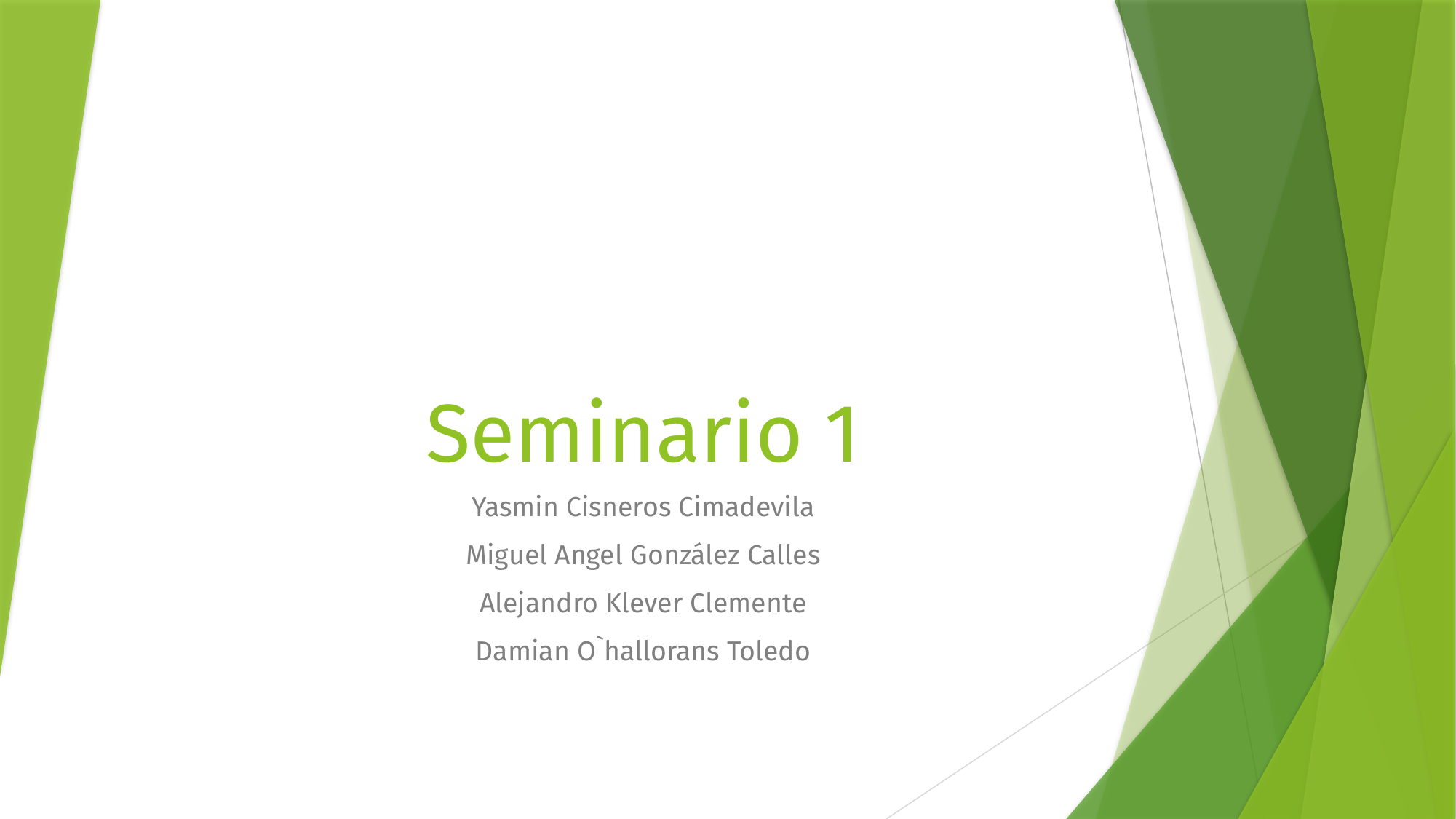

# Seminario 1
Yasmin Cisneros Cimadevila
Miguel Angel González Calles
Alejandro Klever Clemente
Damian O`hallorans Toledo